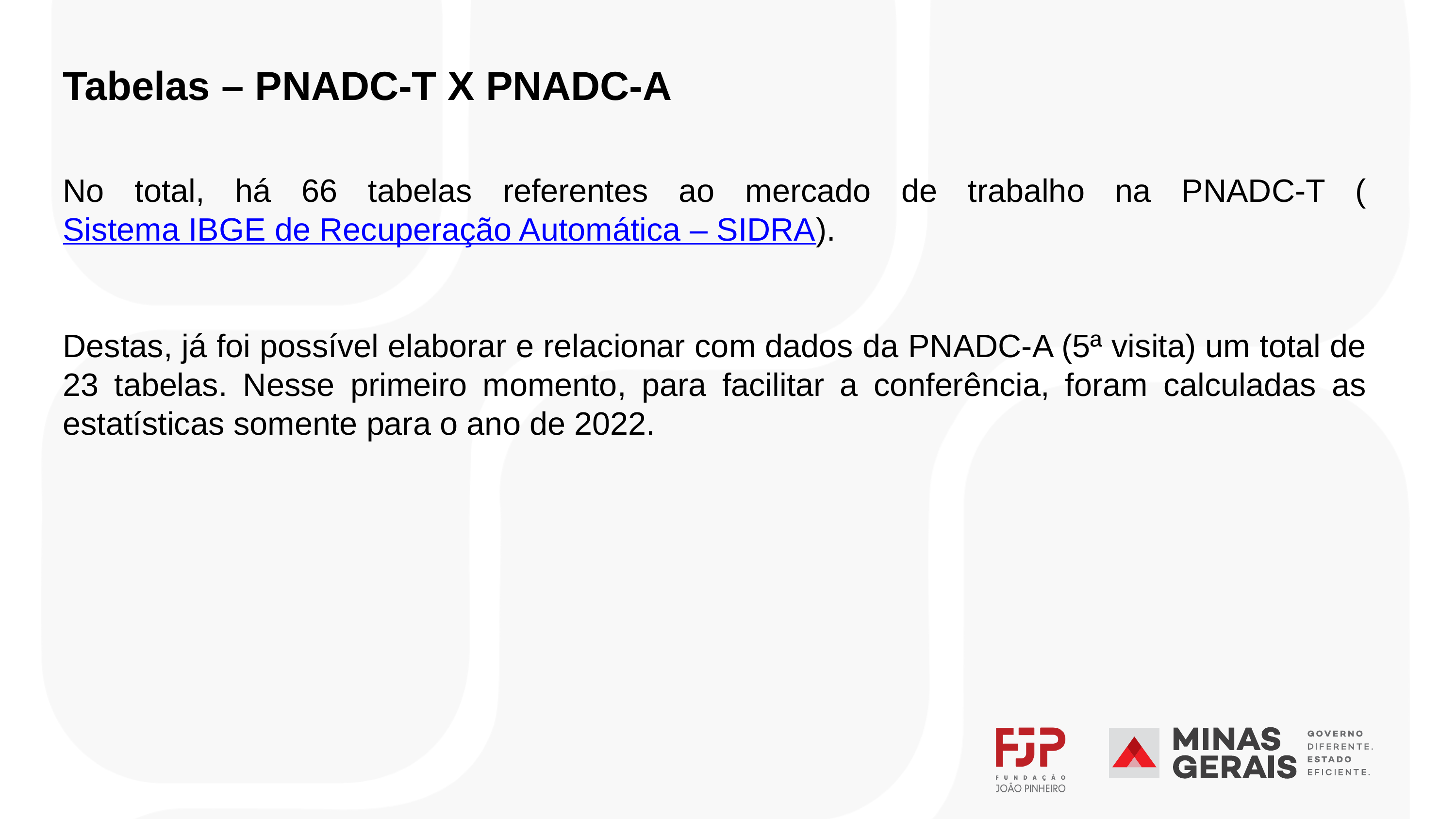

Tabelas – PNADC-T X PNADC-A
No total, há 66 tabelas referentes ao mercado de trabalho na PNADC-T (Sistema IBGE de Recuperação Automática – SIDRA).

Destas, já foi possível elaborar e relacionar com dados da PNADC-A (5ª visita) um total de 23 tabelas. Nesse primeiro momento, para facilitar a conferência, foram calculadas as estatísticas somente para o ano de 2022.